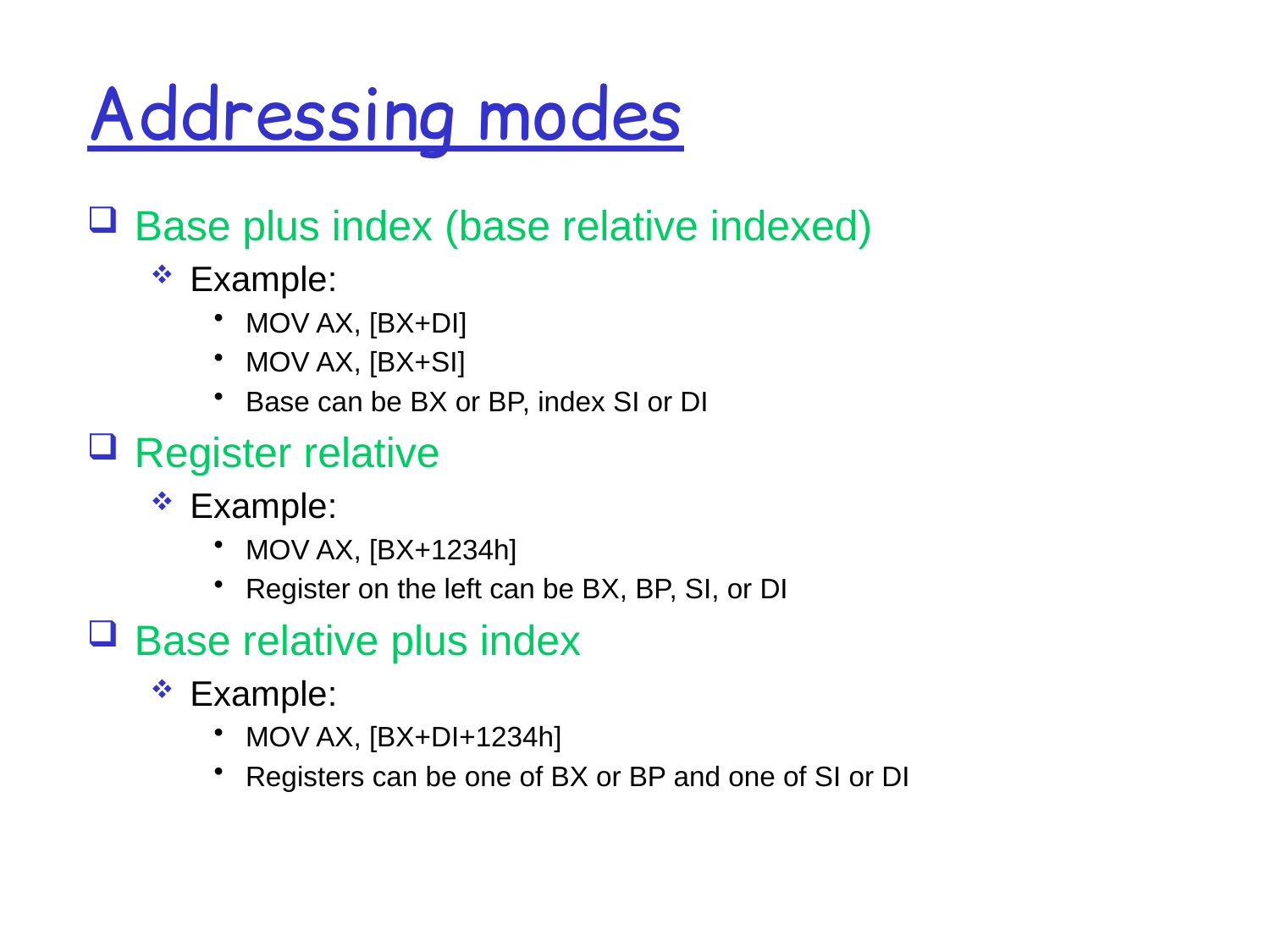

Addressing modes
Base plus index (base relative indexed)
Example:
MOV AX, [BX+DI]
MOV AX, [BX+SI]
Base can be BX or BP, index SI or DI
Register relative
Example:
MOV AX, [BX+1234h]
Register on the left can be BX, BP, SI, or DI
Base relative plus index
Example:
MOV AX, [BX+DI+1234h]
Registers can be one of BX or BP and one of SI or DI